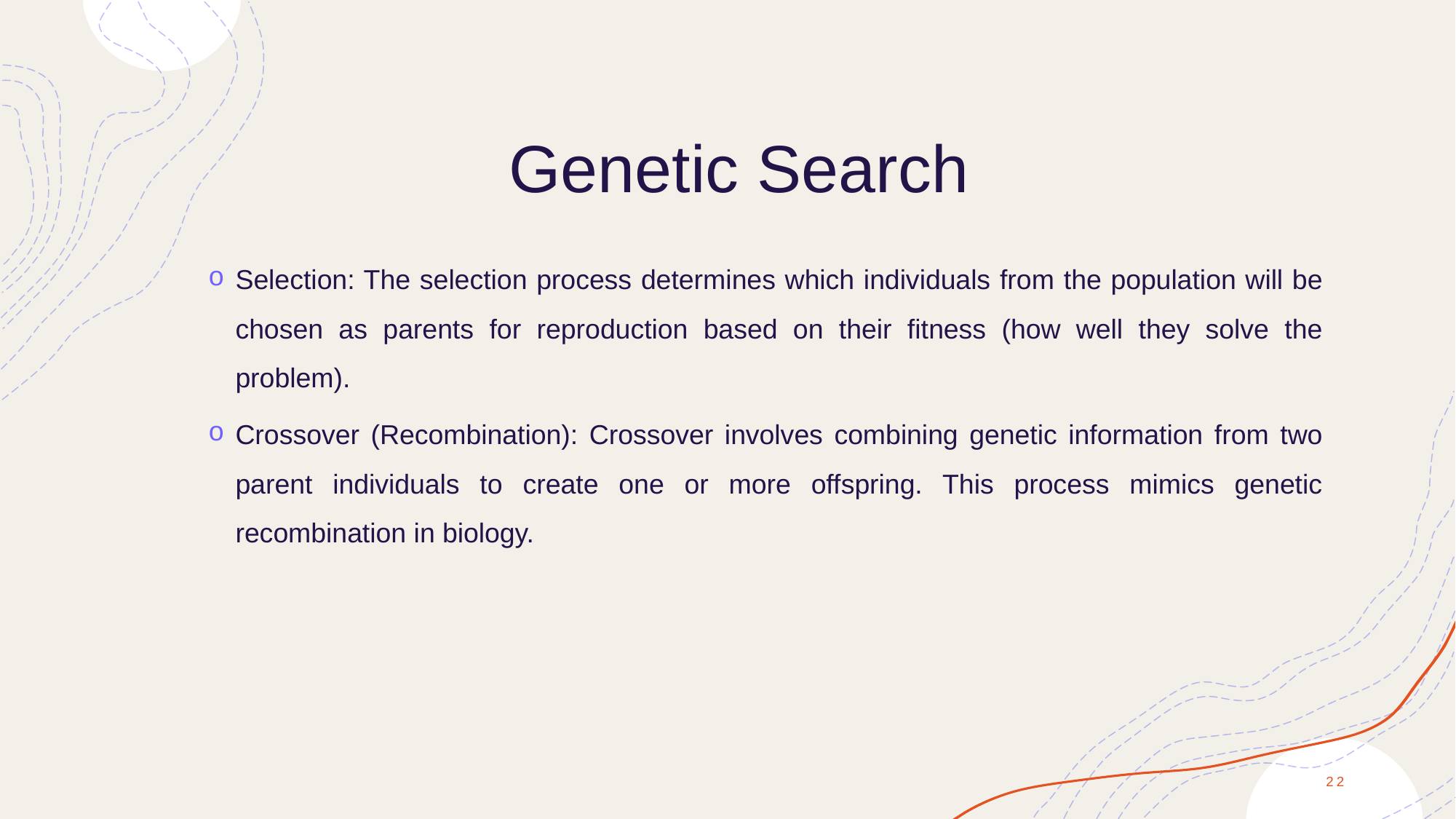

# Genetic Search

Selection: The selection process determines which individuals from the population will be chosen as parents for reproduction based on their fitness (how well they solve the problem).
Crossover (Recombination): Crossover involves combining genetic information from two parent individuals to create one or more offspring. This process mimics genetic recombination in biology.

22